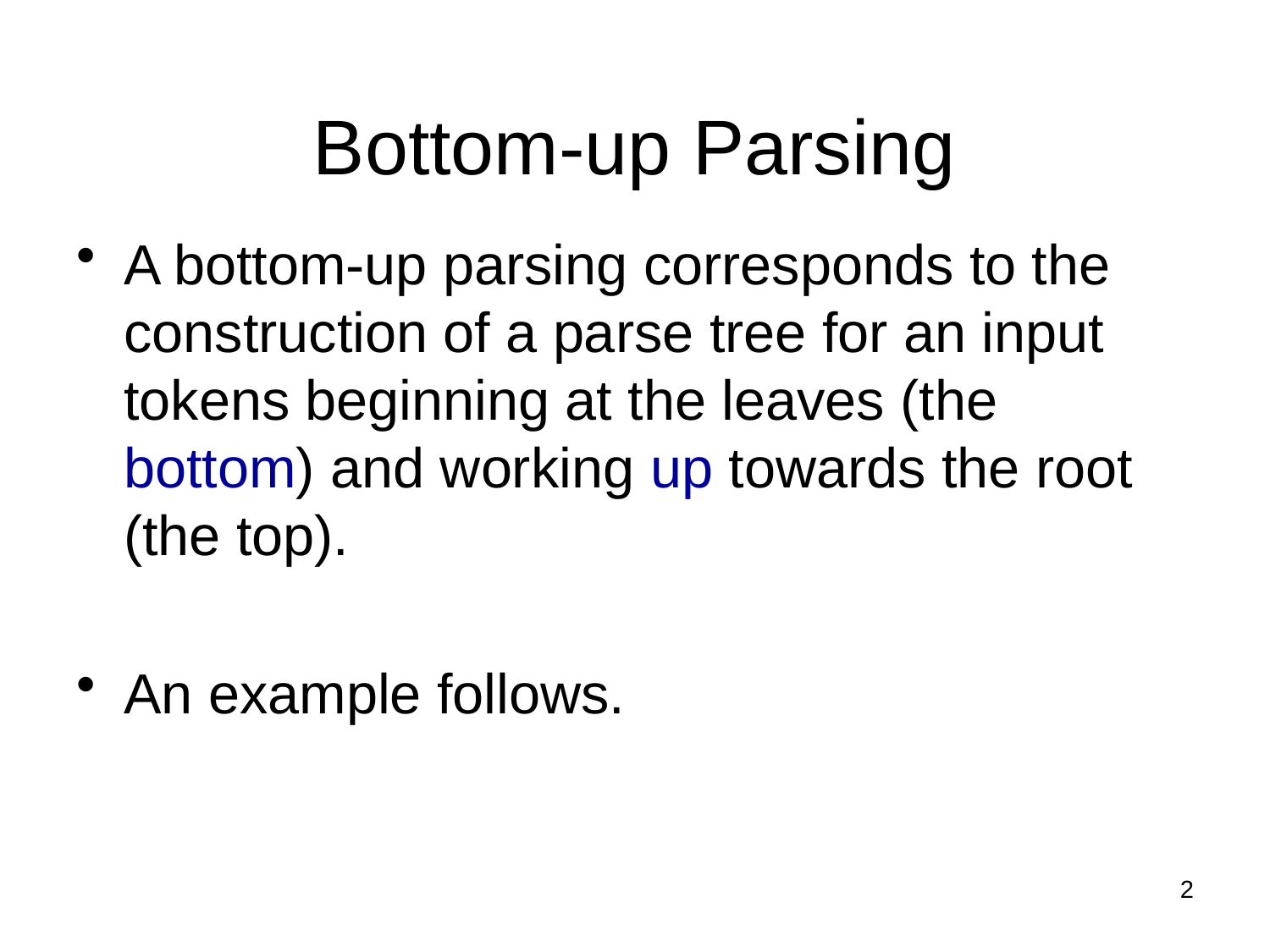

Bottom-up Parsing
A bottom-up parsing corresponds to the construction of a parse tree for an input tokens beginning at the leaves (the bottom) and working up towards the root (the top).

An example follows.
2